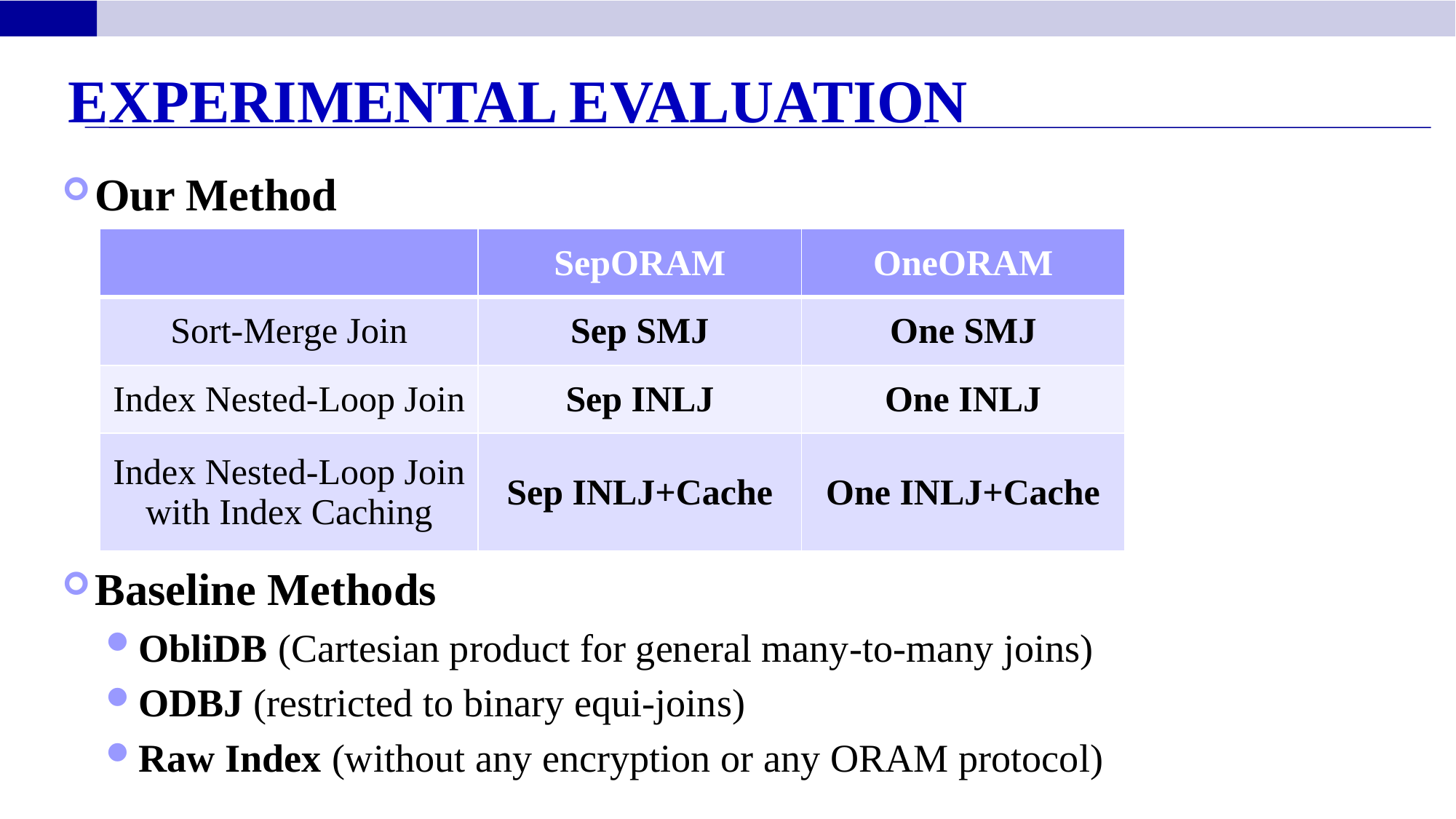

Experimental Evaluation
Our Method

Baseline Methods
ObliDB (Cartesian product for general many-to-many joins)
ODBJ (restricted to binary equi-joins)
Raw Index (without any encryption or any ORAM protocol)
|  | SepORAM | OneORAM |
| --- | --- | --- |
| Sort-Merge Join | Sep SMJ | One SMJ |
| Index Nested-Loop Join | Sep INLJ | One INLJ |
| Index Nested-Loop Join with Index Caching | Sep INLJ+Cache | One INLJ+Cache |